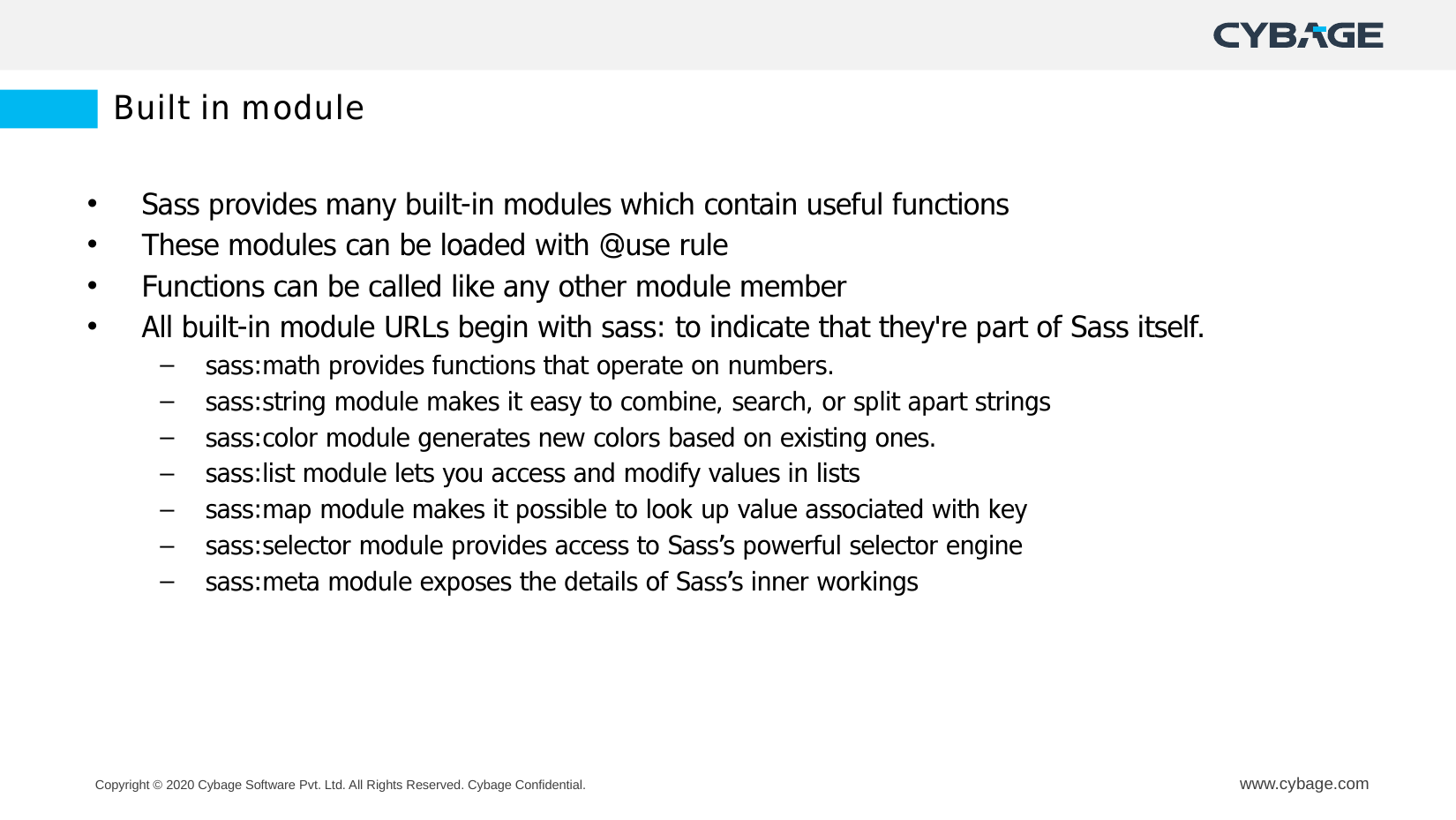

# Built in module
Sass provides many built-in modules which contain useful functions
These modules can be loaded with @use rule
Functions can be called like any other module member
All built-in module URLs begin with sass: to indicate that they're part of Sass itself.
sass:math provides functions that operate on numbers.
sass:string module makes it easy to combine, search, or split apart strings
sass:color module generates new colors based on existing ones.
sass:list module lets you access and modify values in lists
sass:map module makes it possible to look up value associated with key
sass:selector module provides access to Sass’s powerful selector engine
sass:meta module exposes the details of Sass’s inner workings